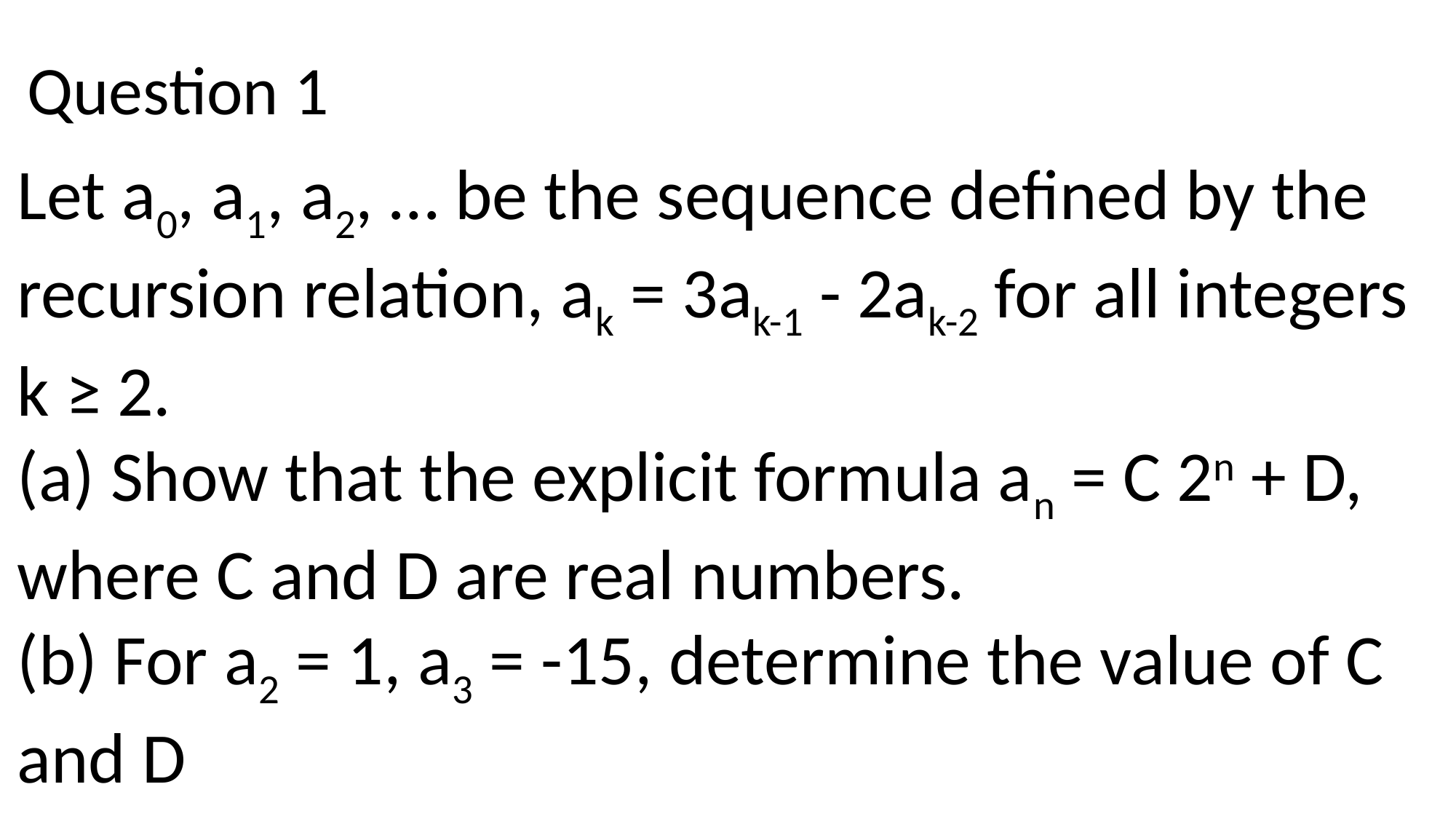

Question 1
Let a0, a1, a2, … be the sequence defined by the recursion relation, ak = 3ak-1 - 2ak-2 for all integers k ≥ 2.
(a) Show that the explicit formula an = C 2n + D, where C and D are real numbers.
(b) For a2 = 1, a3 = -15, determine the value of C and D